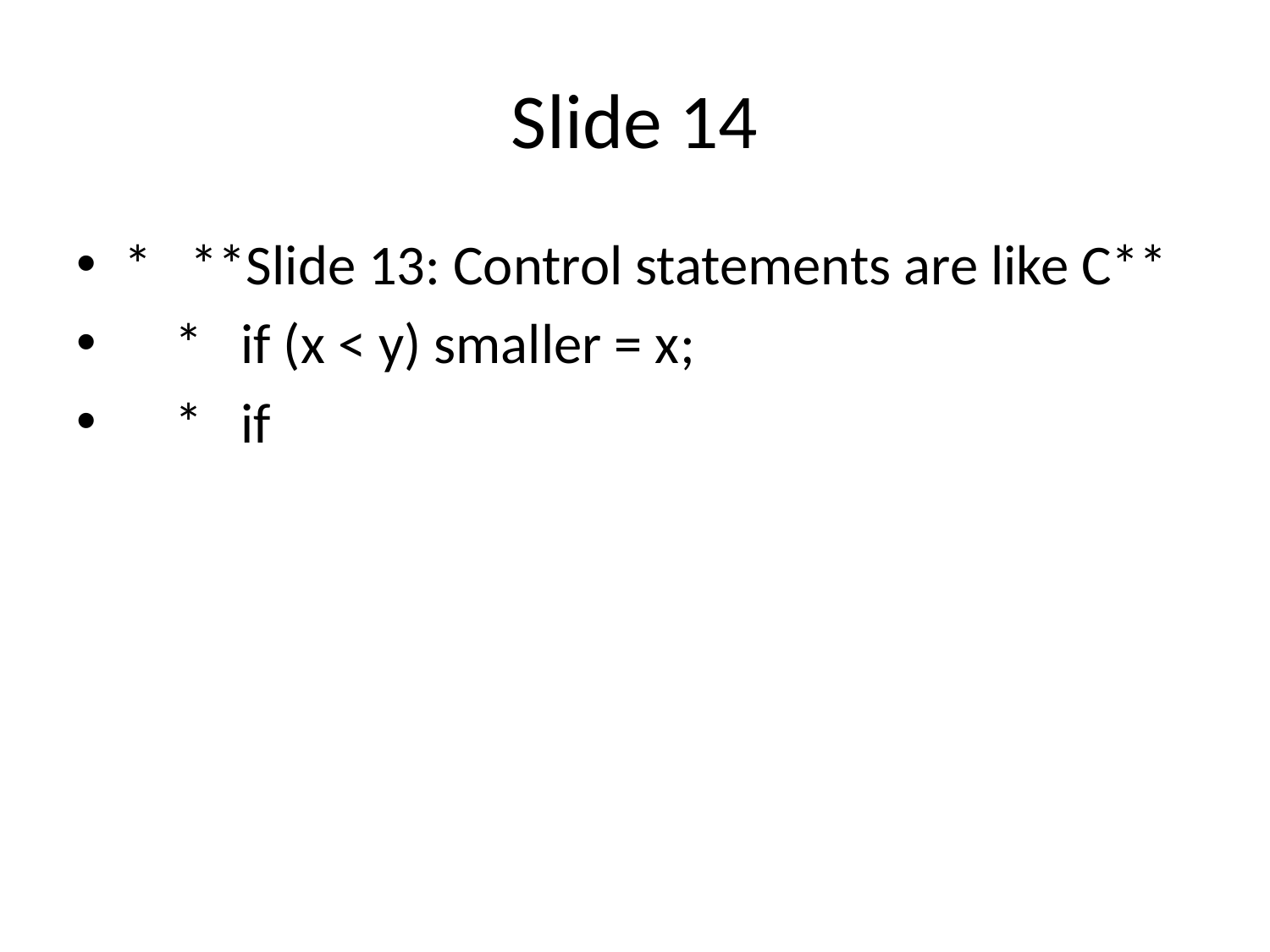

# Slide 14
*   **Slide 13: Control statements are like C**
    *   if (x < y) smaller = x;
    *   if